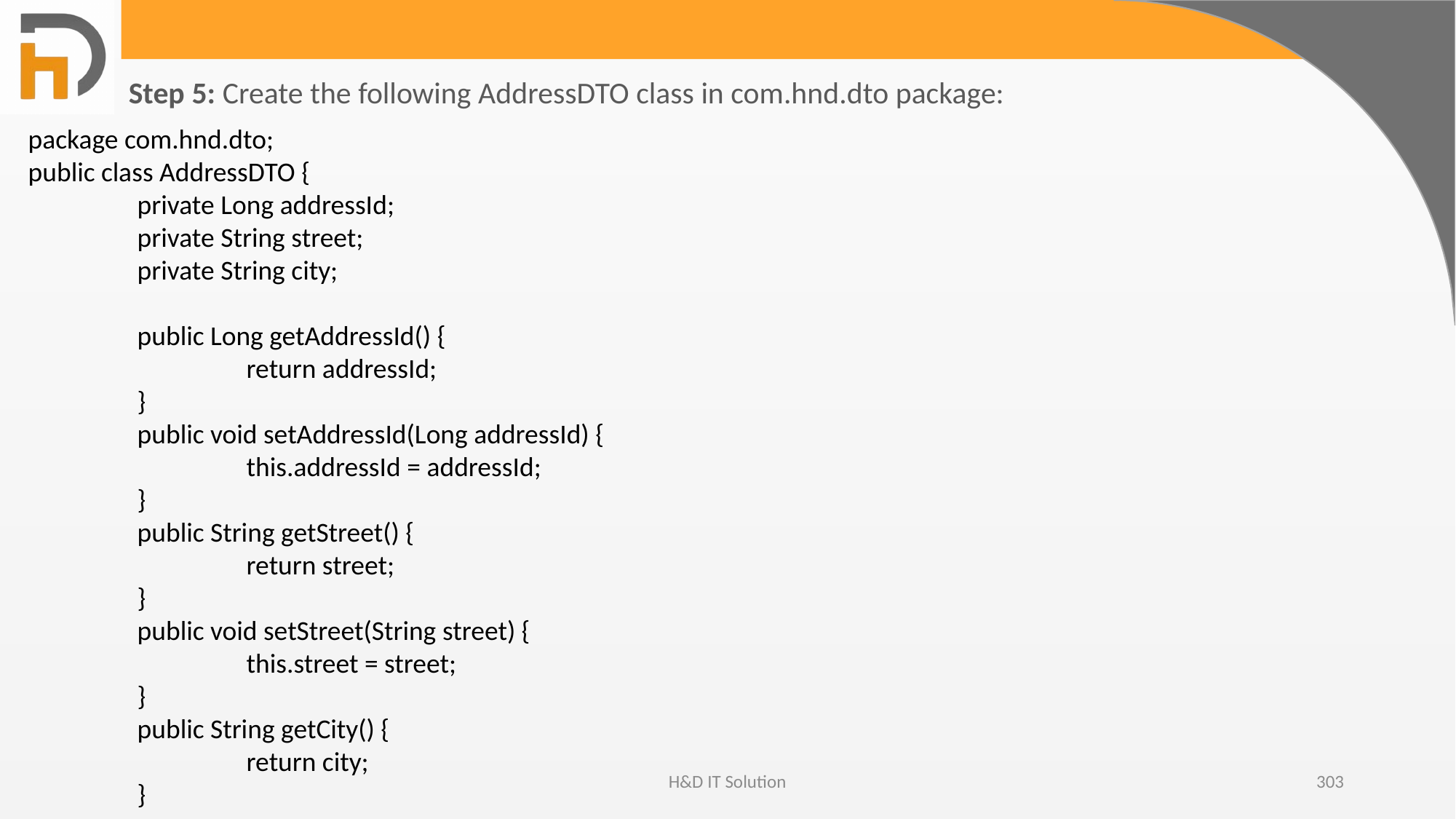

Step 5: Create the following AddressDTO class in com.hnd.dto package:
package com.hnd.dto;
public class AddressDTO {
	private Long addressId;
	private String street;
	private String city;

	public Long getAddressId() {
		return addressId;
	}
	public void setAddressId(Long addressId) {
		this.addressId = addressId;
	}
	public String getStreet() {
		return street;
	}
	public void setStreet(String street) {
		this.street = street;
	}
	public String getCity() {
		return city;
	}

H&D IT Solution
303